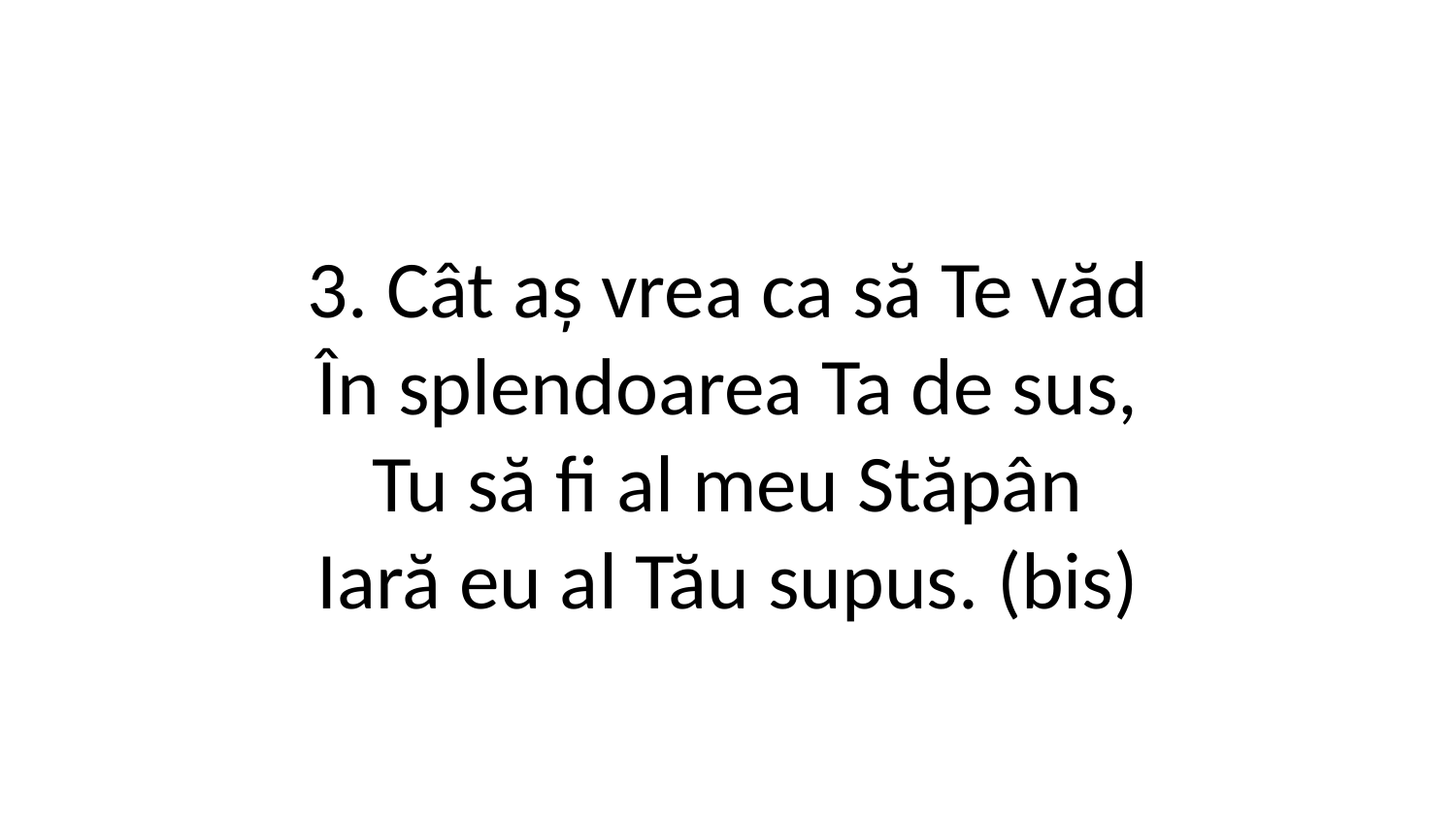

3. Cât aș vrea ca să Te văd
În splendoarea Ta de sus,
Tu să fi al meu Stăpân
Iară eu al Tău supus. (bis)